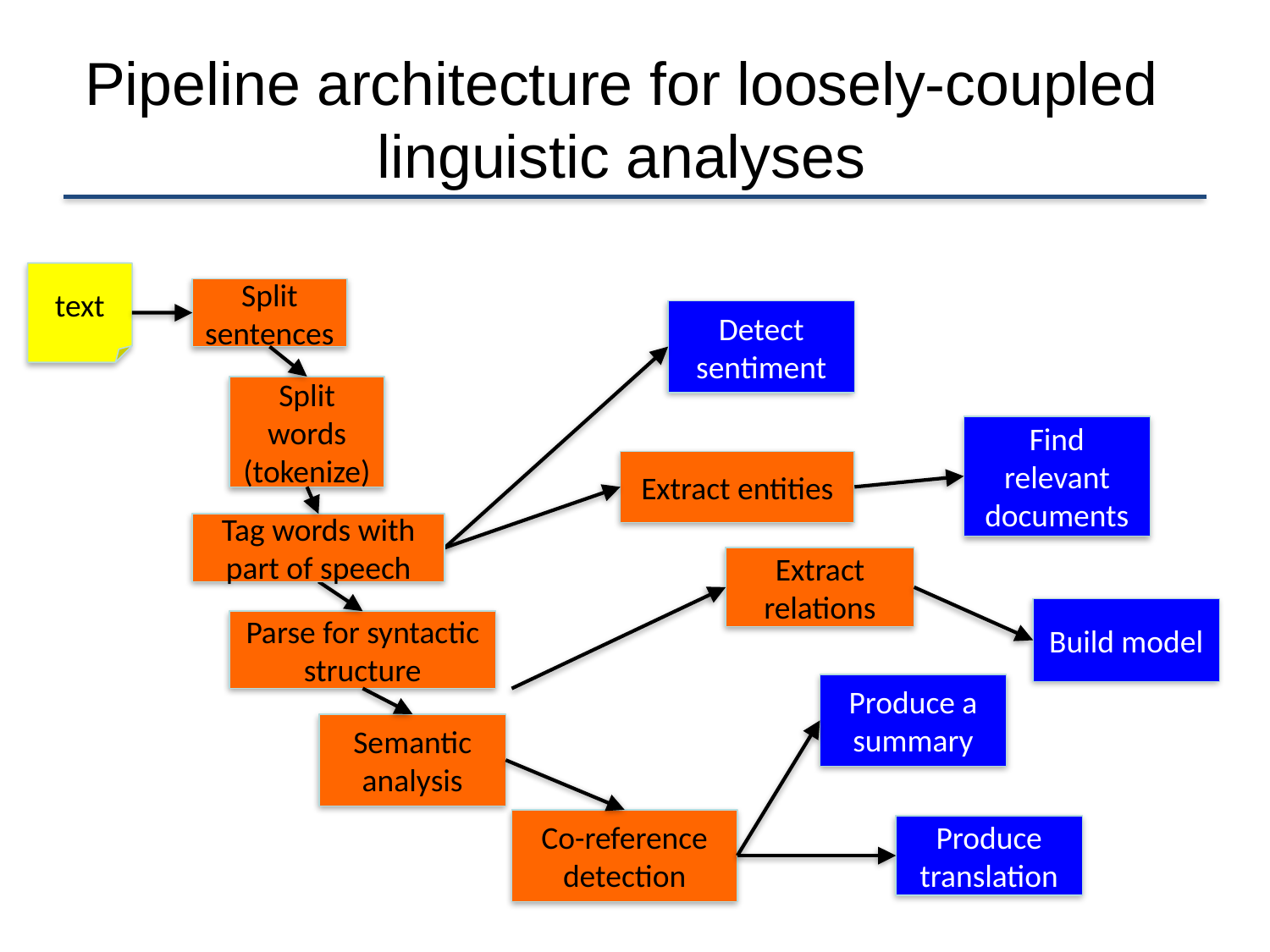

Pipeline architecture for loosely-coupled linguistic analyses

text
Split sentences
Split words (tokenize)
Tag words with part of speech
Detect sentiment
Find relevant documents
Extract entities
Extract relations
Parse for syntactic structure
Semantic analysis
Co-reference detection
Build model
Produce a summary
Produce translation